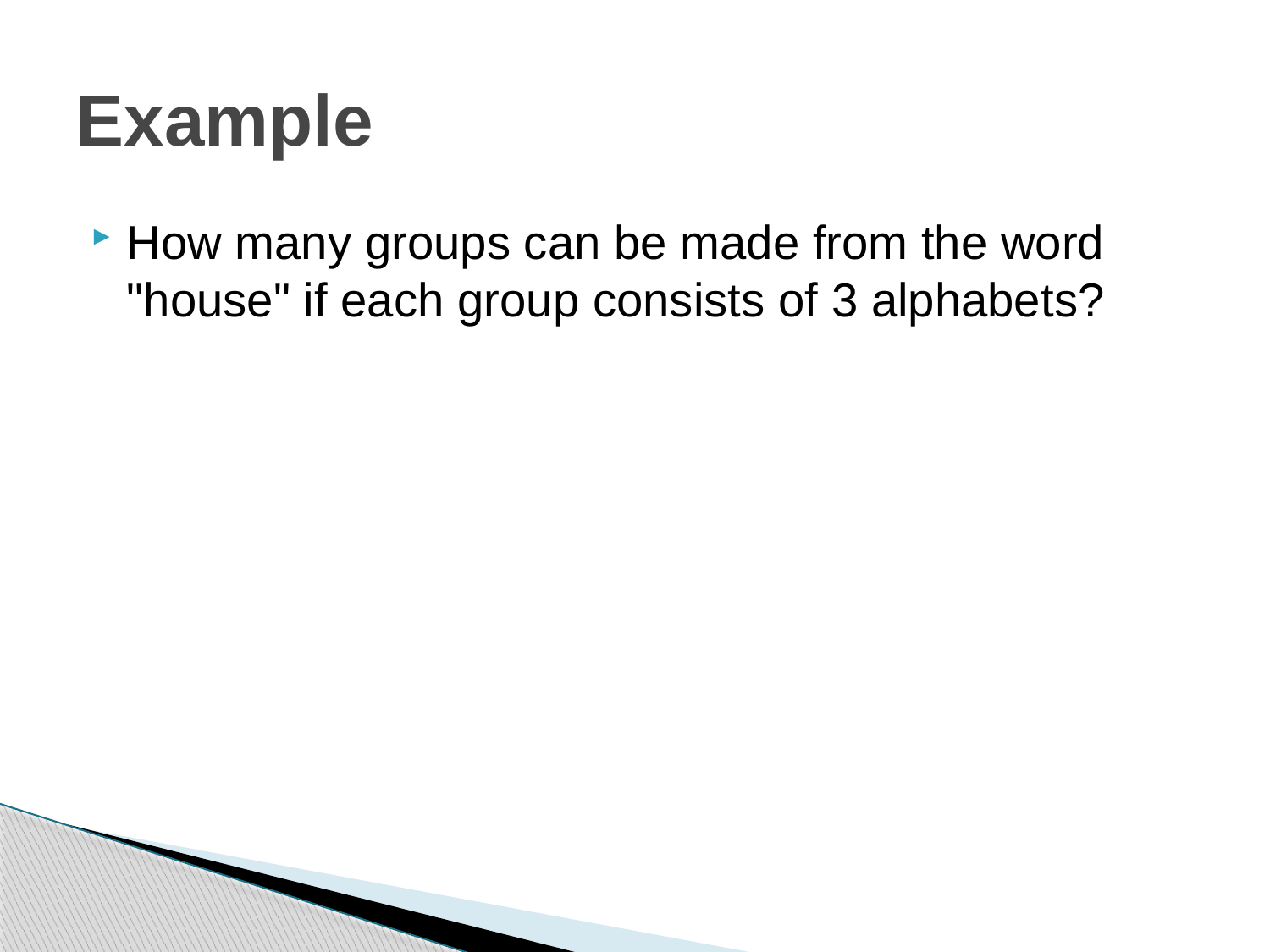

# Example
How many groups can be made from the word "house" if each group consists of 3 alphabets?